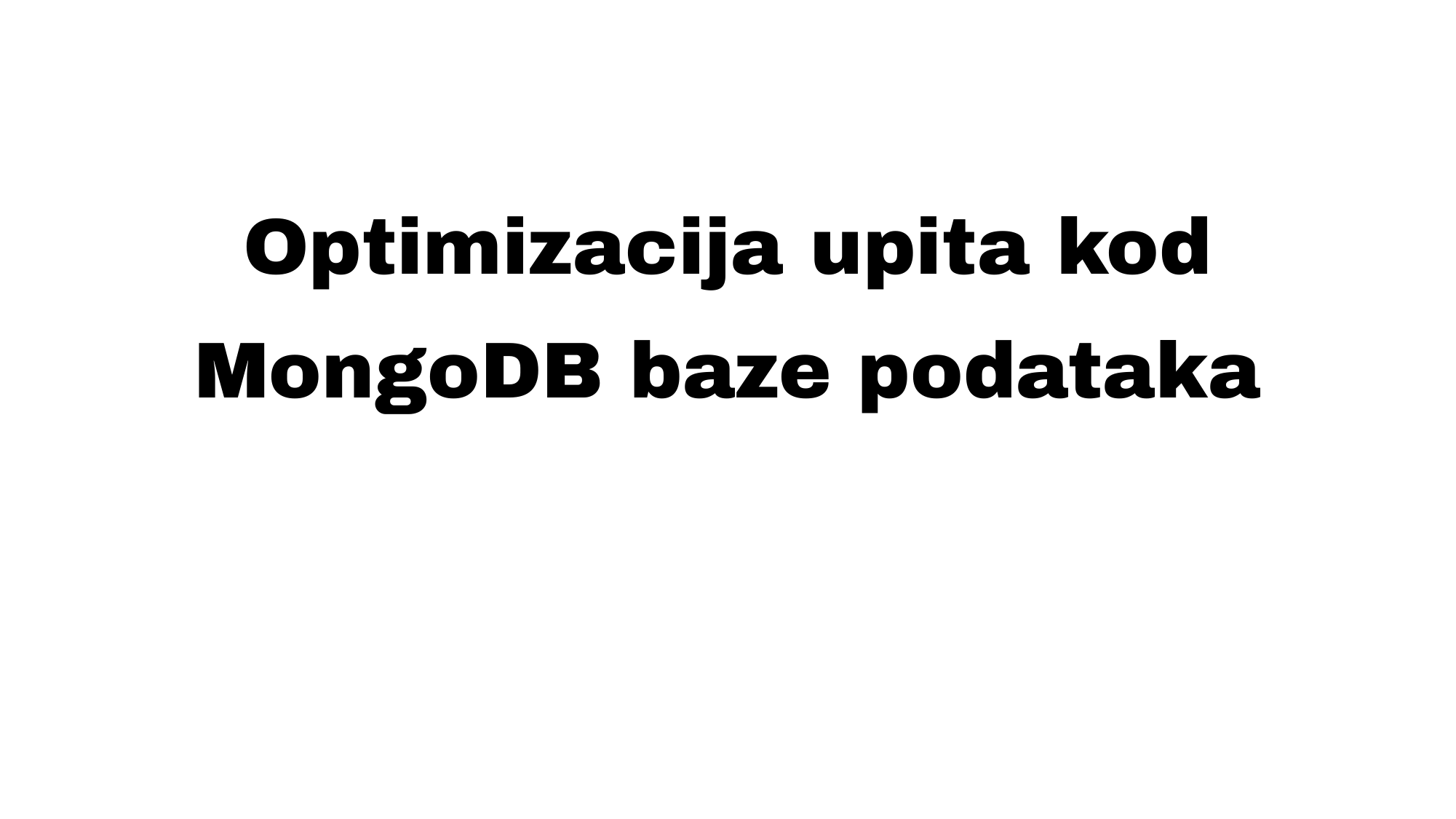

# Optimizacija upita kod MongoDB baze podataka